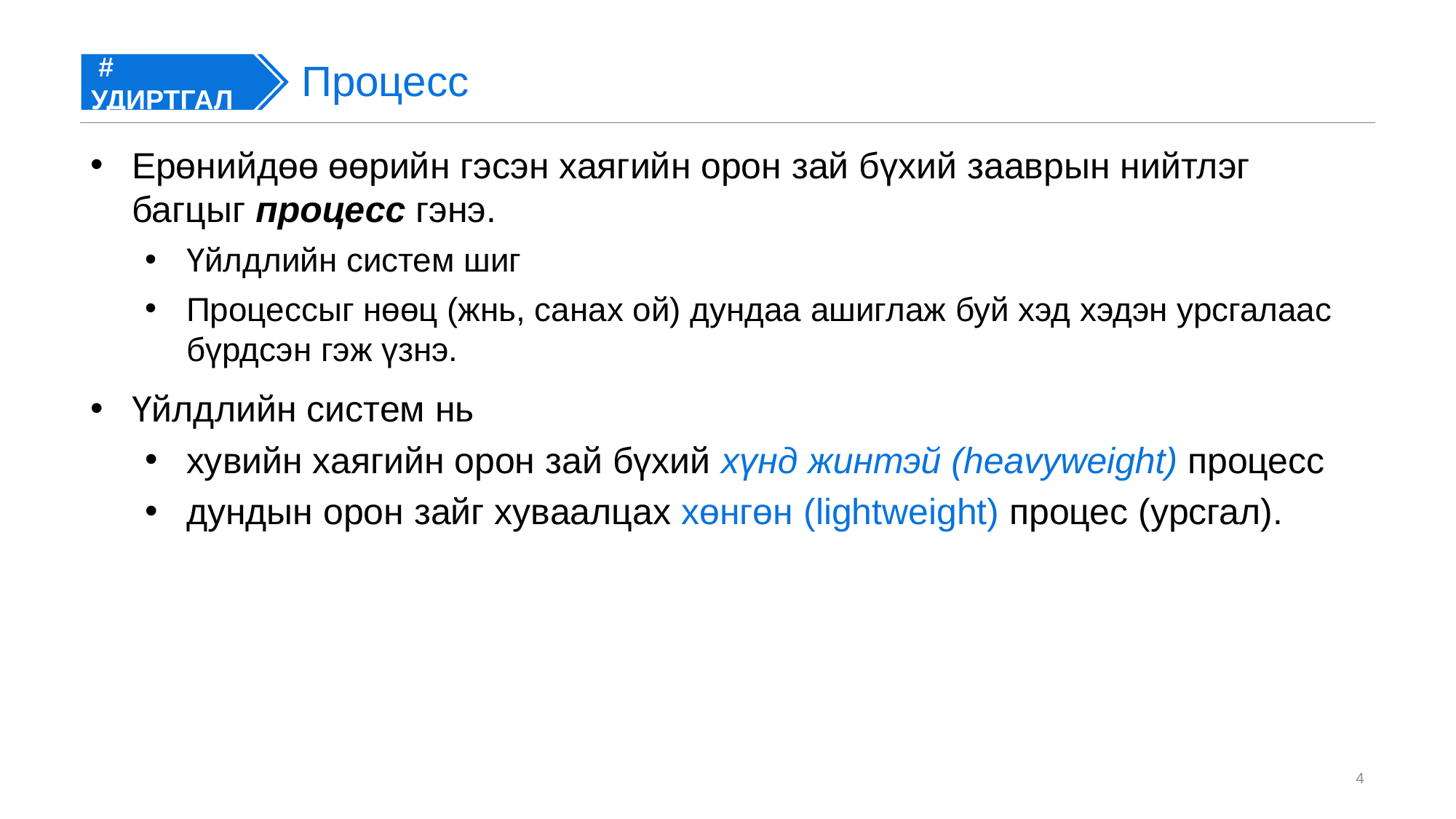

# УДИРТГАЛ
#
Процесс
Ерөнийдөө өөрийн гэсэн хаягийн орон зай бүхий зааврын нийтлэг багцыг процесс гэнэ.
Үйлдлийн систем шиг
Процессыг нөөц (жнь, санах ой) дундаа ашиглаж буй хэд хэдэн урсгалаас бүрдсэн гэж үзнэ.
Үйлдлийн систем нь
хувийн хаягийн орон зай бүхий хүнд жинтэй (heavyweight) процесс
дундын орон зайг хуваалцах хөнгөн (lightweight) процес (урсгал).
4